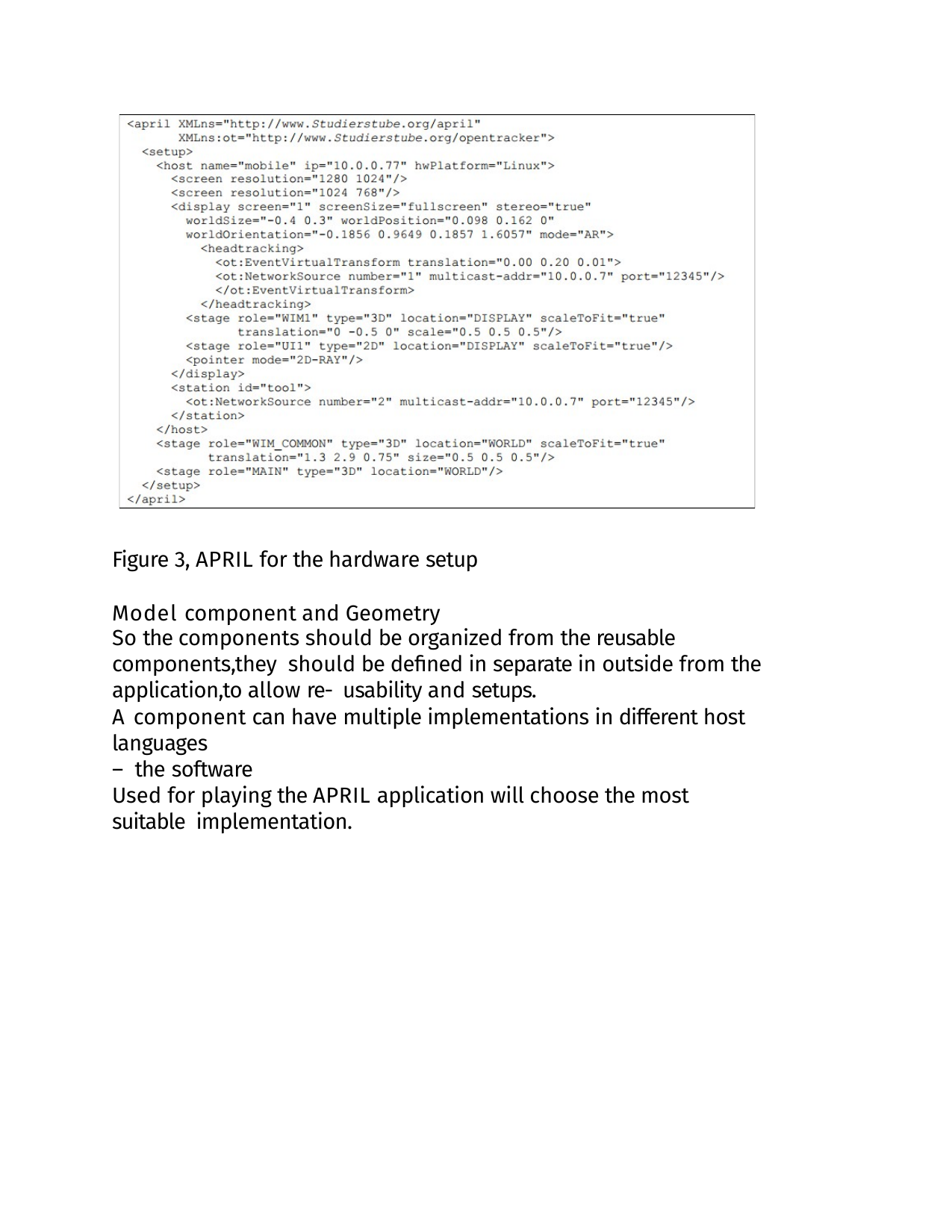

Figure 3, APRIL for the hardware setup

Model component and Geometry
So the components should be organized from the reusable components,they  should be defined in separate in outside from the application,to allow re-  usability and setups.
A component can have multiple implementations in different host languages
– the software
Used for playing the APRIL application will choose the most suitable  implementation.